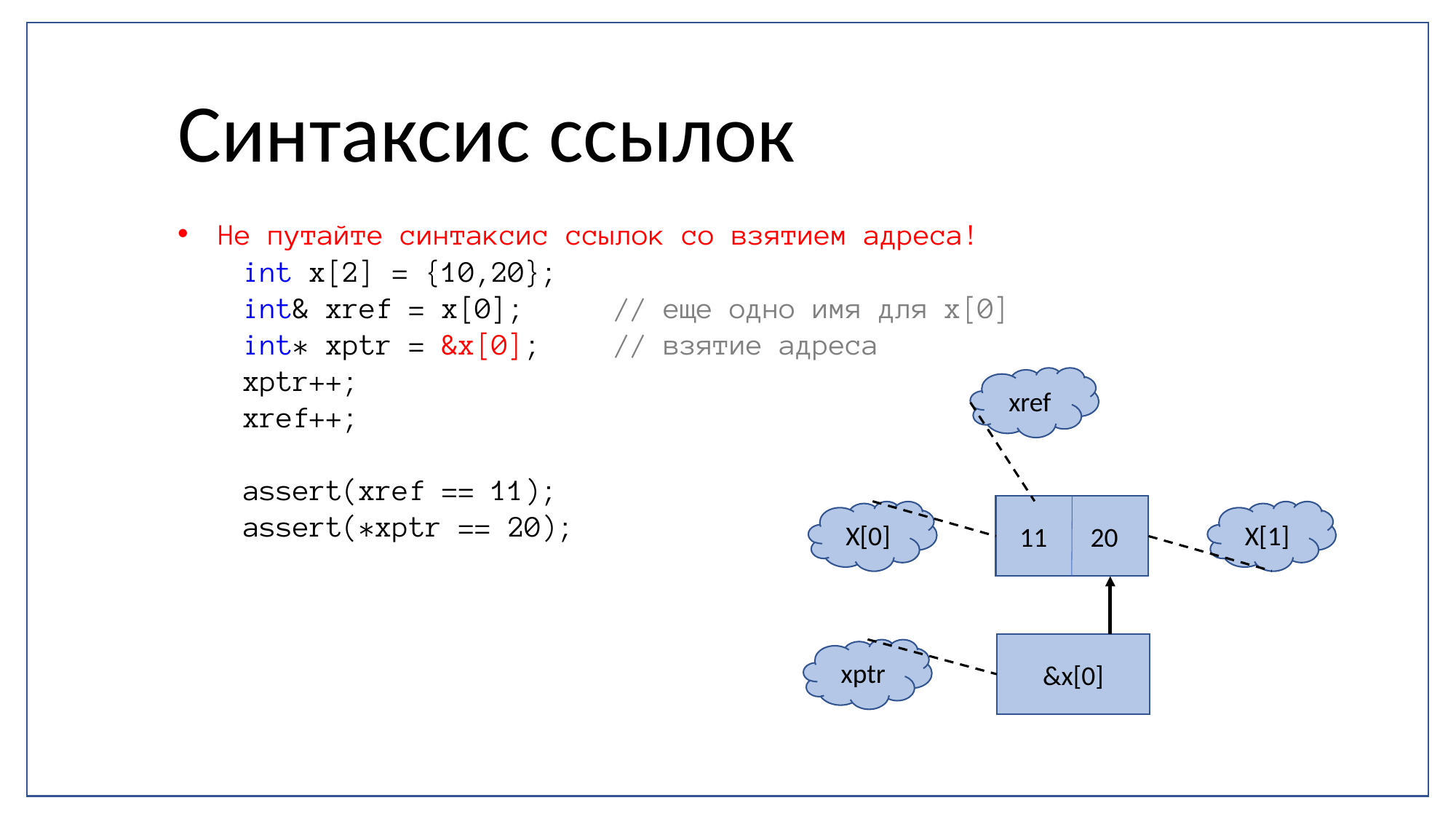

Синтаксис ссылок

Не путайте синтаксис ссылок со взятием адреса!
    int x[2] = {10,20};
    int& xref = x[0];	// еще одно имя для x[0]
    int* xptr = &x[0];	// взятие адреса
    xptr++;
    xref++;

    assert(xref == 11);
    assert(*xptr == 20);

xref
11       20
X[0]
X[1]
&x[0]
xptr